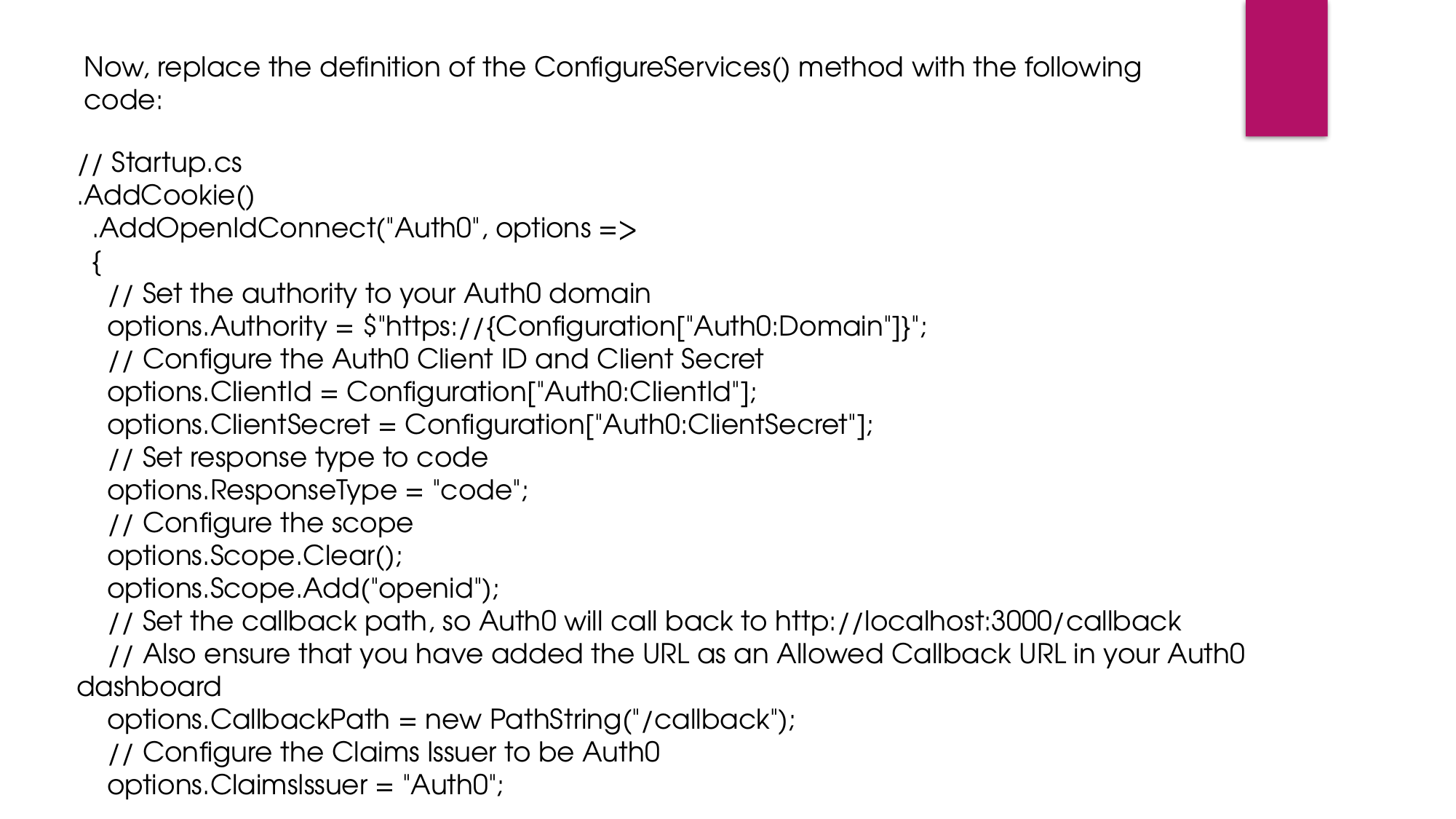

Now, replace the definition of the ConfigureServices() method with the following code:
// Startup.cs
.AddCookie()
  .AddOpenIdConnect("Auth0", options =>
  {
    // Set the authority to your Auth0 domain
    options.Authority = $"https://{Configuration["Auth0:Domain"]}";
    // Configure the Auth0 Client ID and Client Secret
    options.ClientId = Configuration["Auth0:ClientId"];
    options.ClientSecret = Configuration["Auth0:ClientSecret"];
    // Set response type to code
    options.ResponseType = "code";
    // Configure the scope
    options.Scope.Clear();
    options.Scope.Add("openid");
    // Set the callback path, so Auth0 will call back to http://localhost:3000/callback
    // Also ensure that you have added the URL as an Allowed Callback URL in your Auth0 dashboard
    options.CallbackPath = new PathString("/callback");
    // Configure the Claims Issuer to be Auth0
    options.ClaimsIssuer = "Auth0";